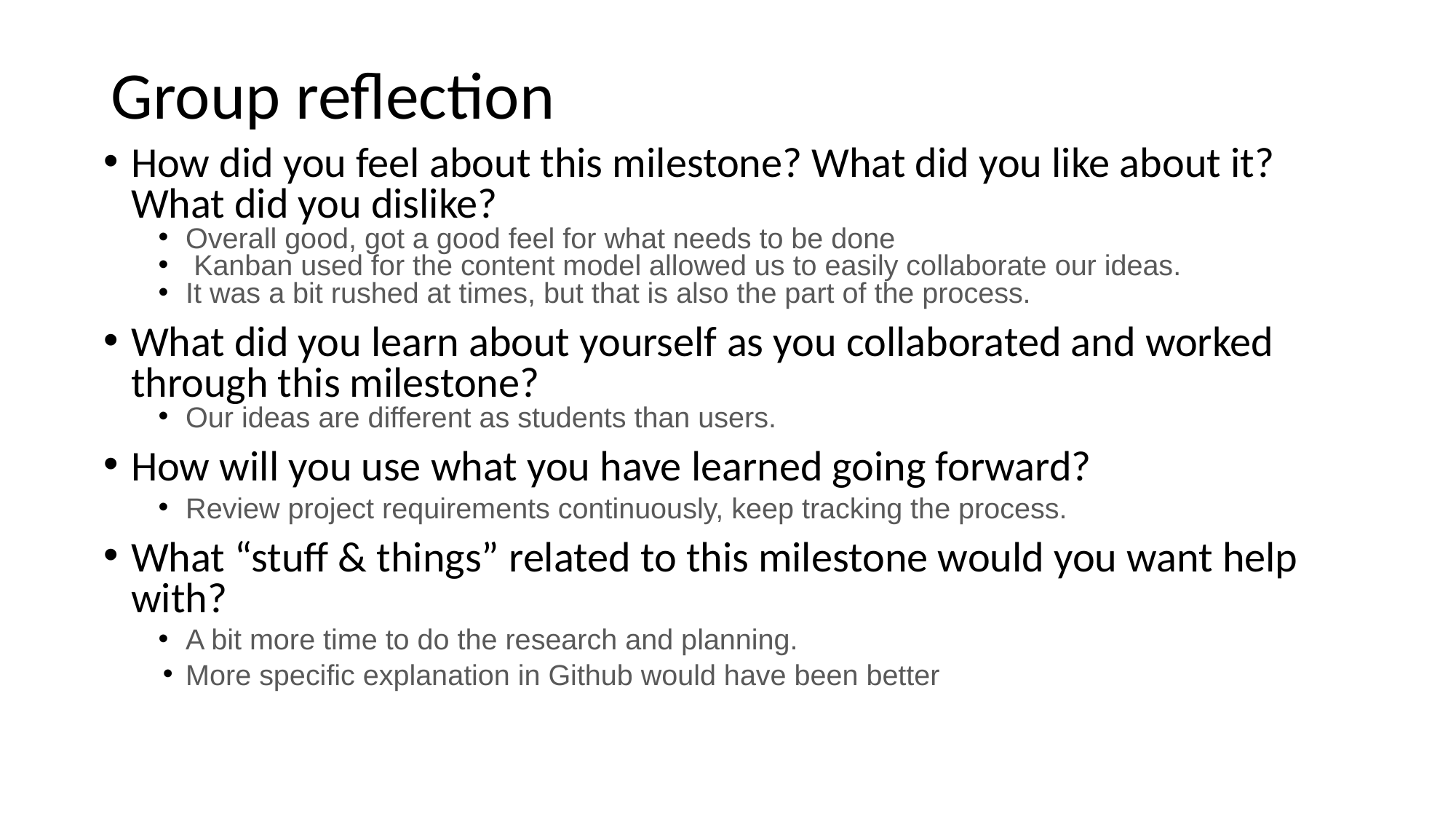

# Group reflection
How did you feel about this milestone? What did you like about it? What did you dislike?
Overall good, got a good feel for what needs to be done
 Kanban used for the content model allowed us to easily collaborate our ideas.
It was a bit rushed at times, but that is also the part of the process.
What did you learn about yourself as you collaborated and worked through this milestone?
Our ideas are different as students than users.
How will you use what you have learned going forward?
Review project requirements continuously, keep tracking the process.
What “stuff & things” related to this milestone would you want help with?
A bit more time to do the research and planning.
More specific explanation in Github would have been better